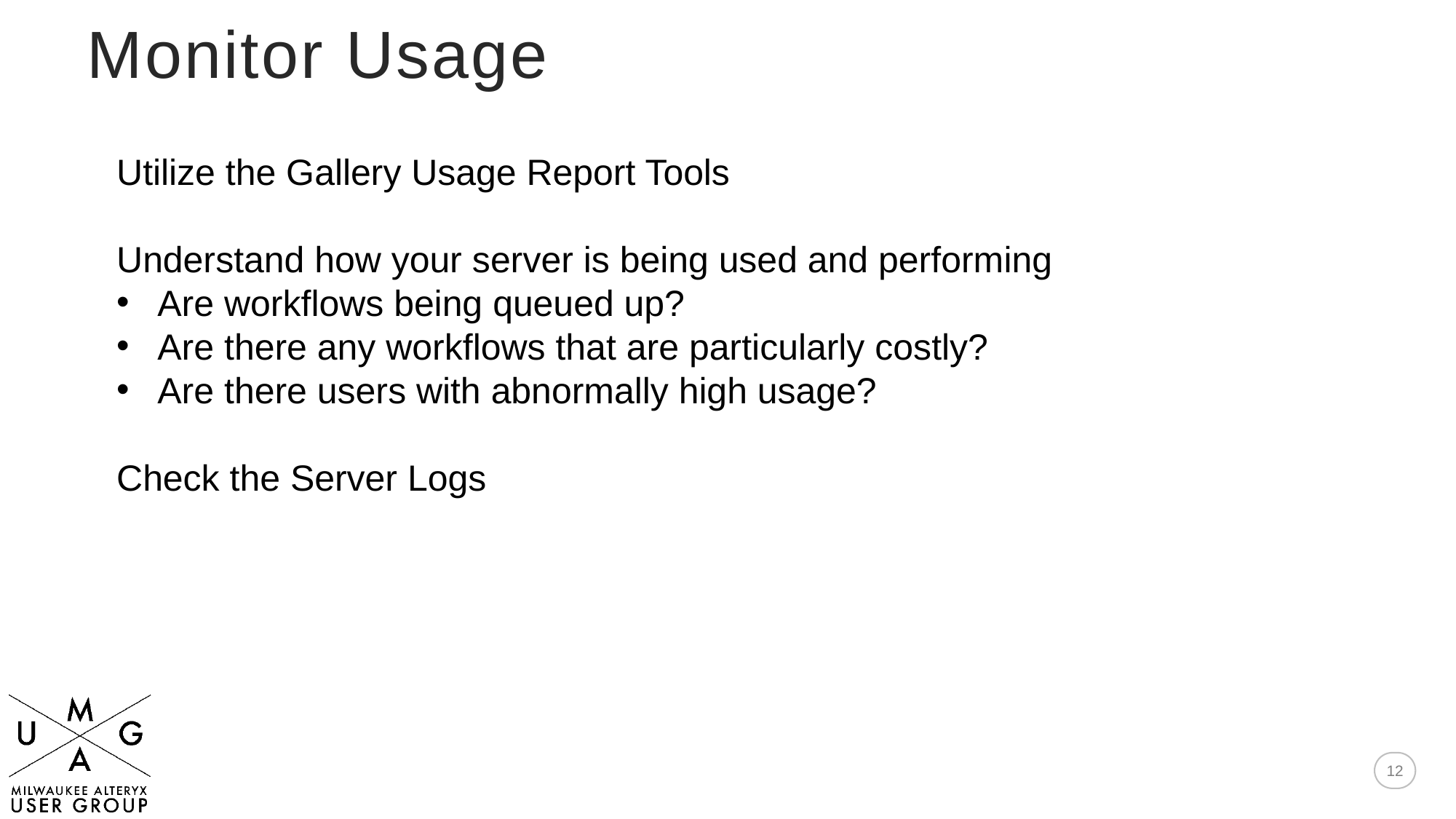

Monitor Usage
Utilize the Gallery Usage Report Tools

Understand how your server is being used and performing
Are workflows being queued up?
Are there any workflows that are particularly costly?
Are there users with abnormally high usage?

Check the Server Logs

12